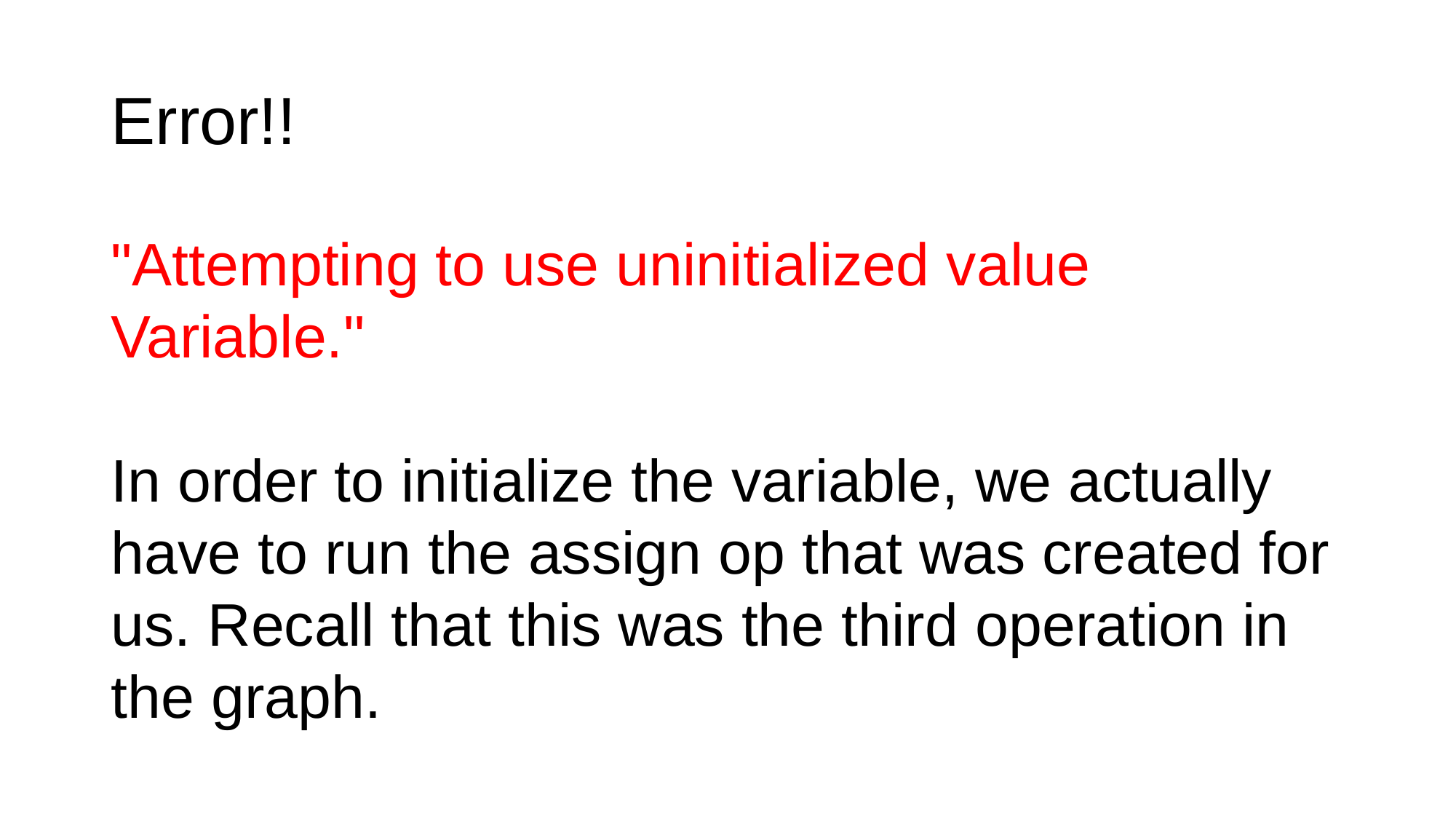

# Error!!
"Attempting to use uninitialized value Variable."

In order to initialize the variable, we actually have to run the assign op that was created for us. Recall that this was the third operation in the graph.